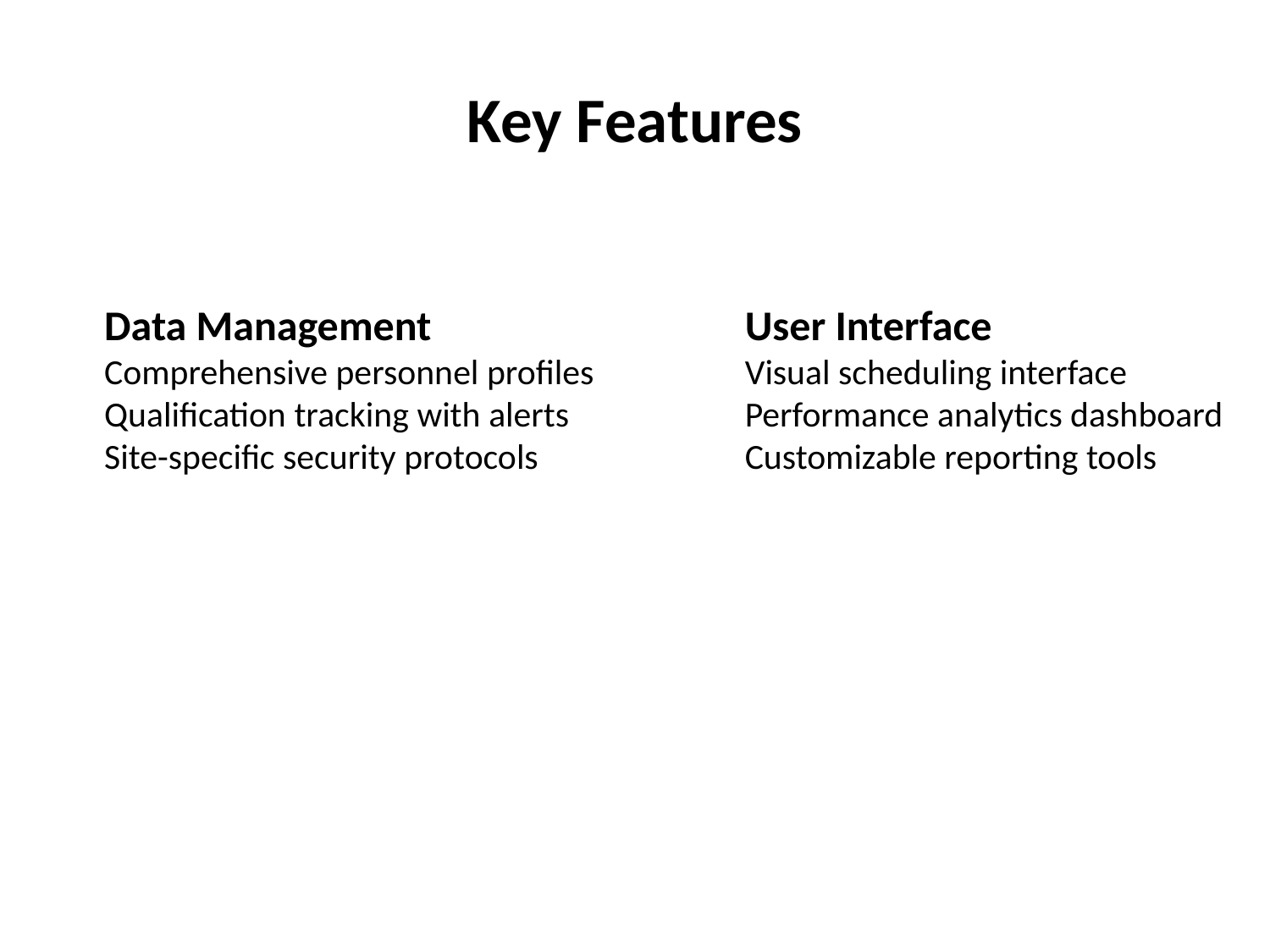

# Key Features

Data Management
Comprehensive personnel profiles
Qualification tracking with alerts
Site-specific security protocols

User Interface
Visual scheduling interface
Performance analytics dashboard
Customizable reporting tools